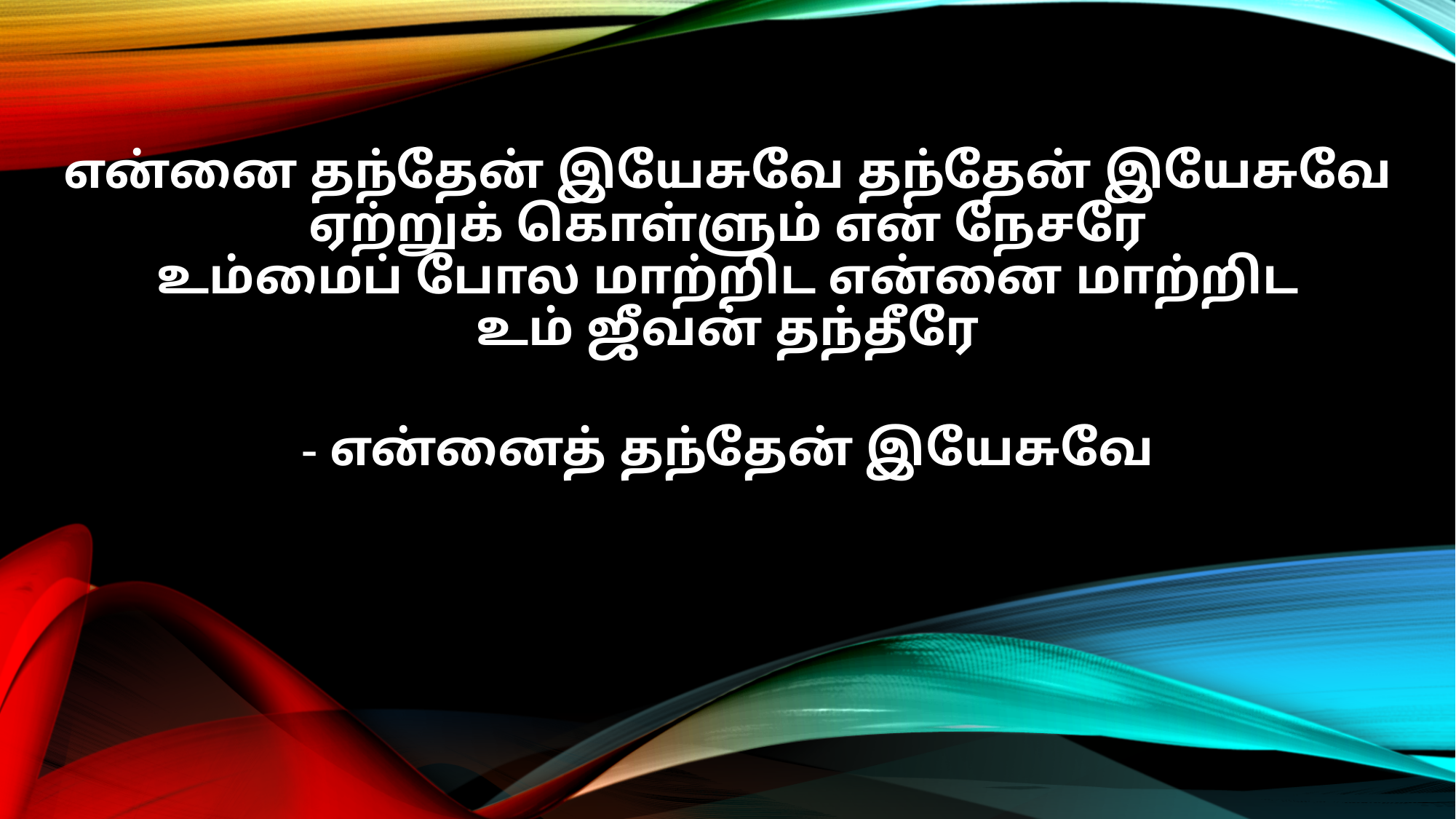

என்னை தந்தேன் இயேசுவே தந்தேன் இயேசுவே
ஏற்றுக் கொள்ளும் என் நேசரே
உம்மைப் போல மாற்றிட என்னை மாற்றிட
உம் ஜீவன் தந்தீரே
- என்னைத் தந்தேன் இயேசுவே